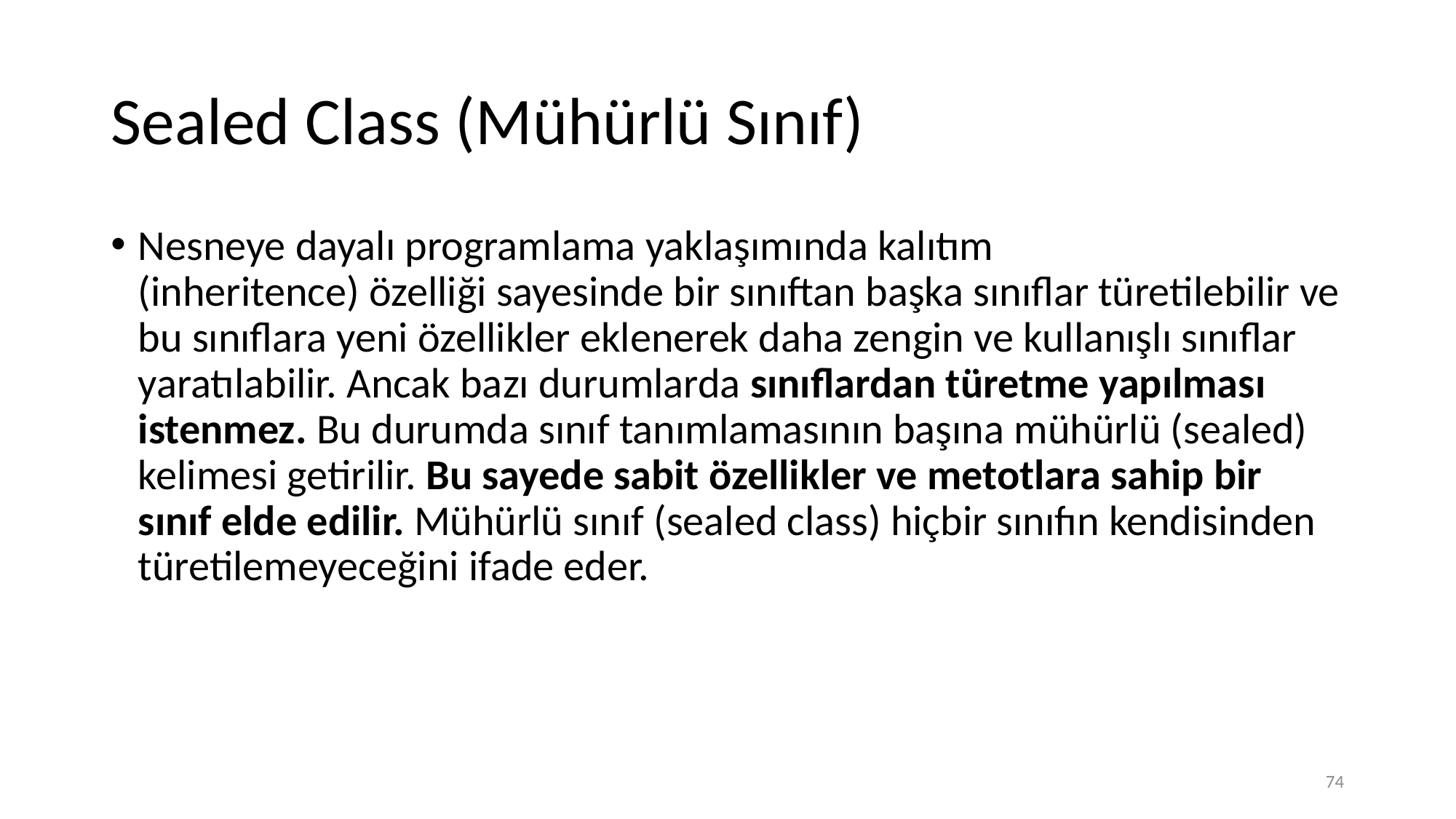

# Sealed Class (Mühürlü Sınıf)
Nesneye dayalı programlama yaklaşımında kalıtım (inheritence) özelliği sayesinde bir sınıftan başka sınıflar türetilebilir ve bu sınıflara yeni özellikler eklenerek daha zengin ve kullanışlı sınıflar yaratılabilir. Ancak bazı durumlarda sınıflardan türetme yapılması istenmez. Bu durumda sınıf tanımlamasının başına mühürlü (sealed) kelimesi getirilir. Bu sayede sabit özellikler ve metotlara sahip bir sınıf elde edilir. Mühürlü sınıf (sealed class) hiçbir sınıfın kendisinden türetilemeyeceğini ifade eder.
74